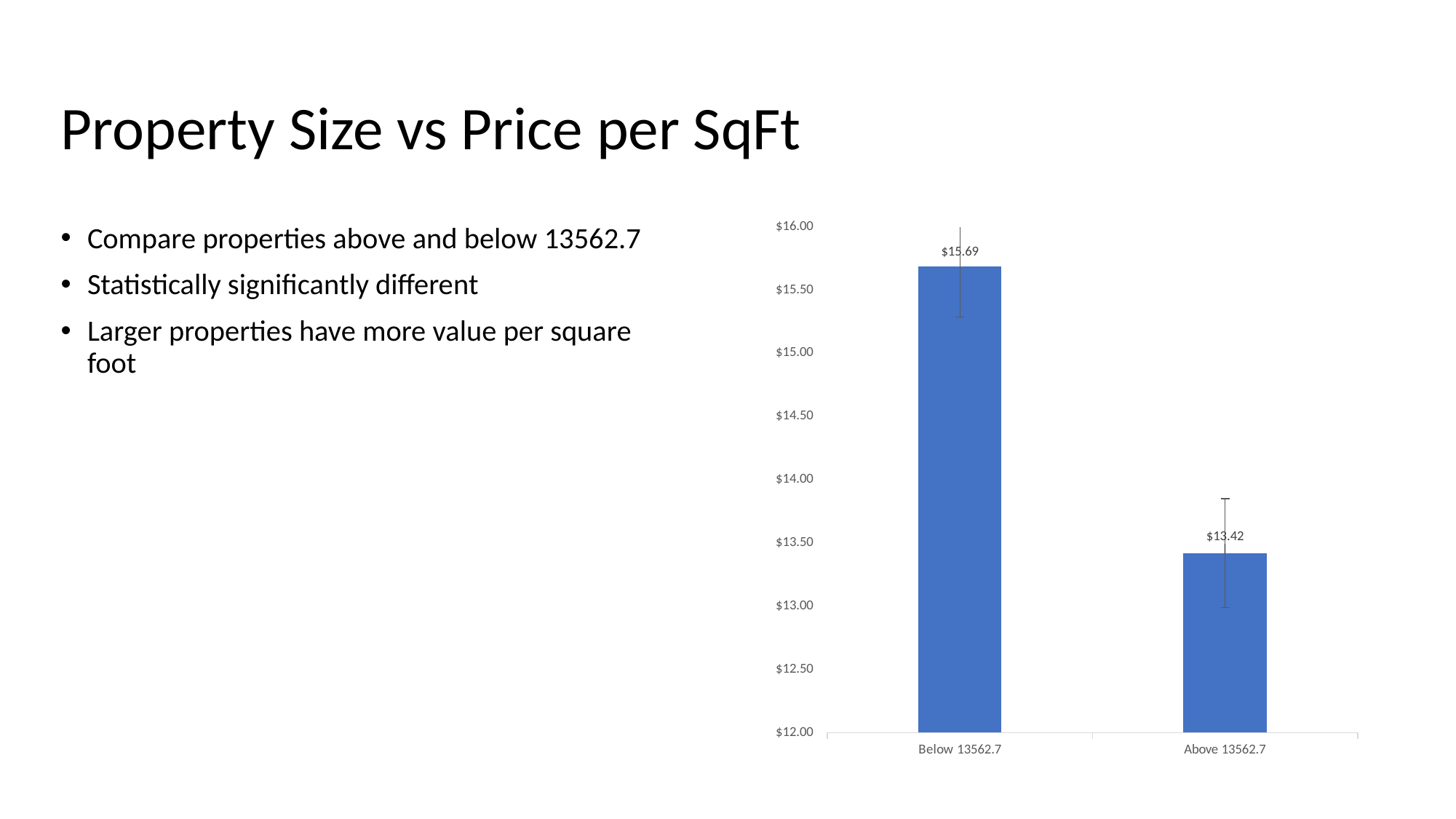

# Property Size vs Price per SqFt

### Chart

| Category |  |
|---|---|
| Below 13562.7 | 15.686869174560666 |
| Above 13562.7 | 13.419997129406482 |
Compare properties above and below 13562.7
Statistically significantly different
Larger properties have more value per square foot